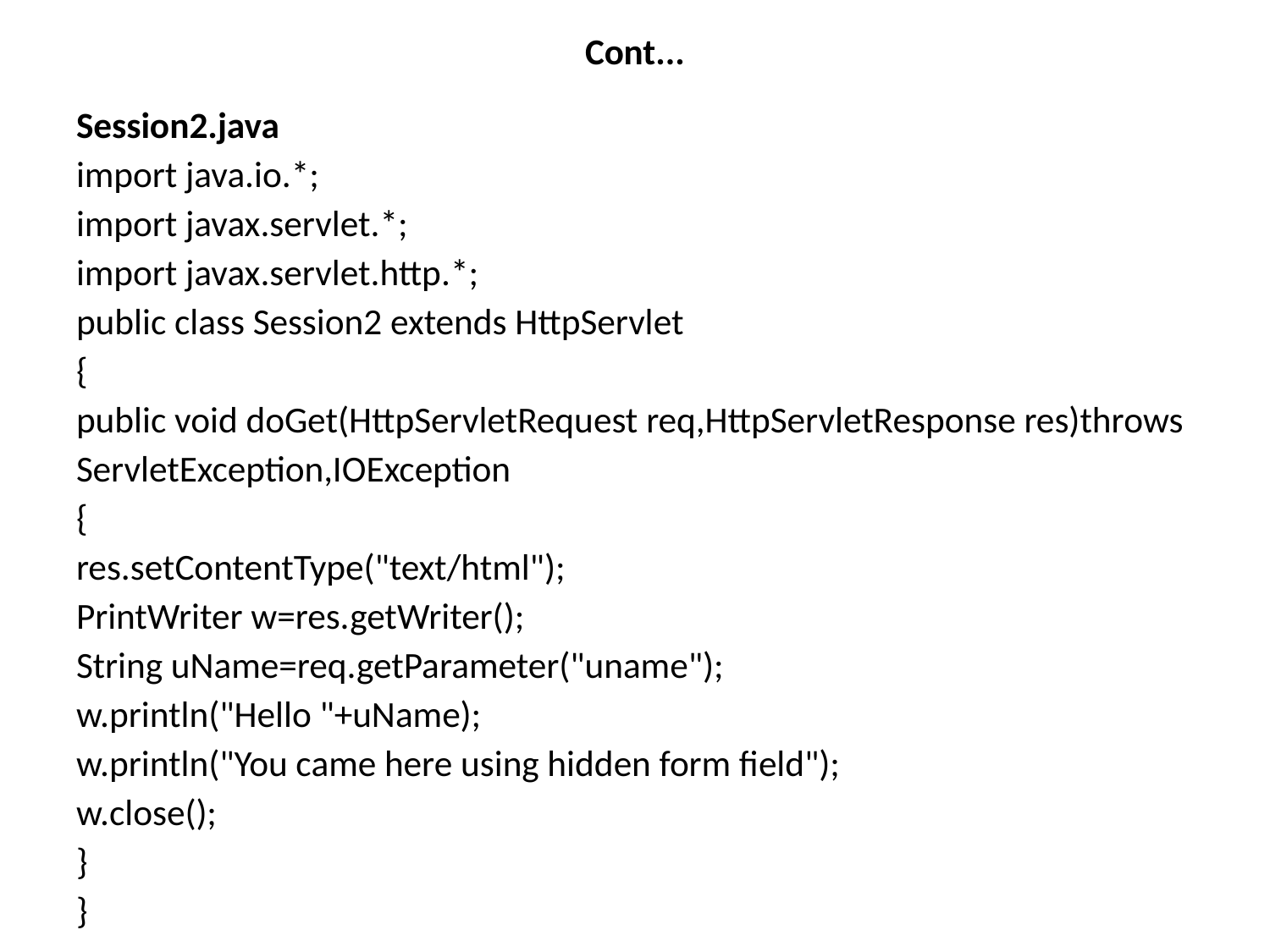

# Cont...
Session2.java
import java.io.*;
import javax.servlet.*;
import javax.servlet.http.*;
public class Session2 extends HttpServlet
{
public void doGet(HttpServletRequest req,HttpServletResponse res)throws
ServletException,IOException
{
res.setContentType("text/html");
PrintWriter w=res.getWriter();
String uName=req.getParameter("uname");
w.println("Hello "+uName);
w.println("You came here using hidden form field");
w.close();
}
}